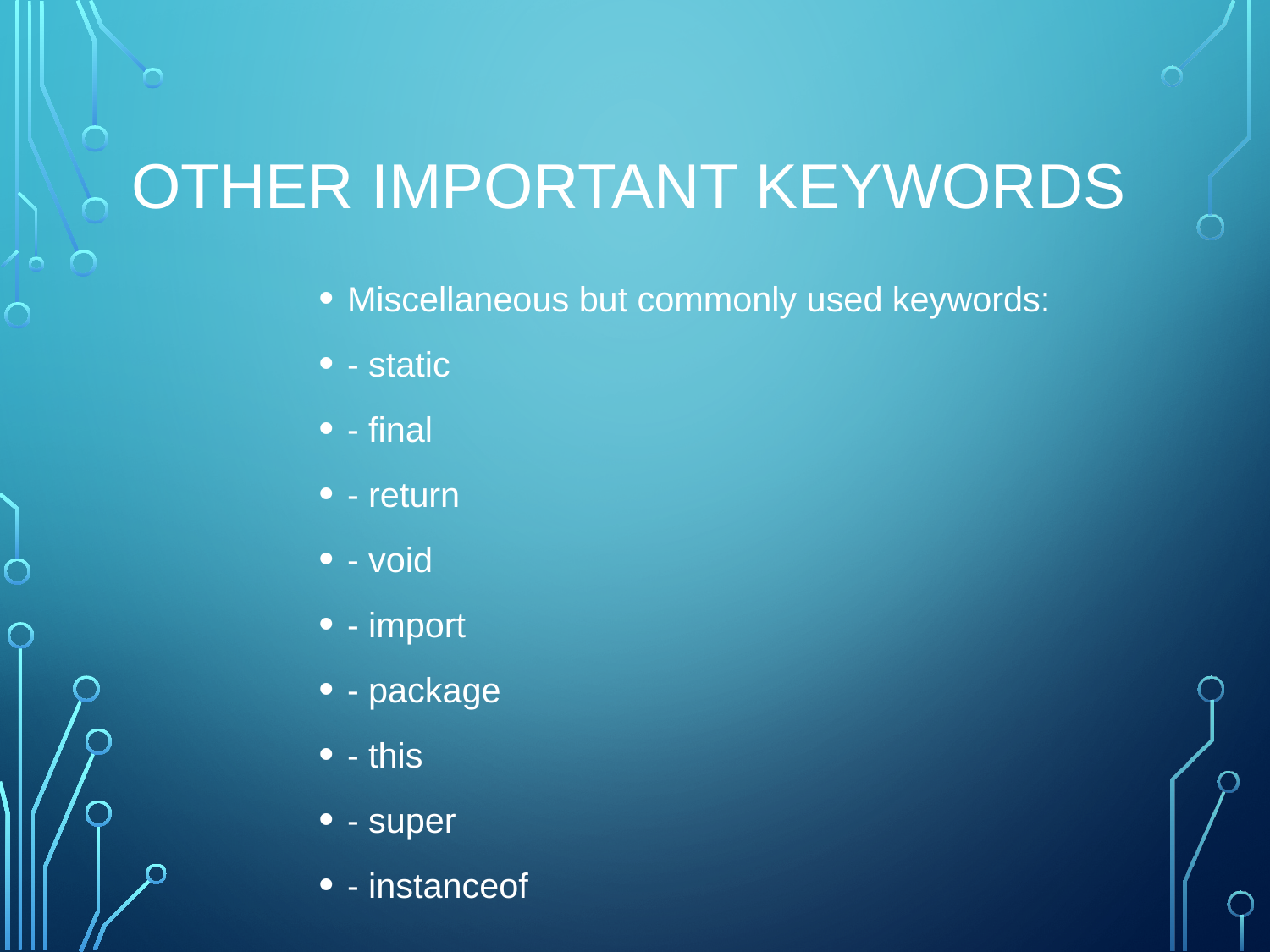

# Other Important Keywords
Miscellaneous but commonly used keywords:
- static
- final
- return
- void
- import
- package
- this
- super
- instanceof